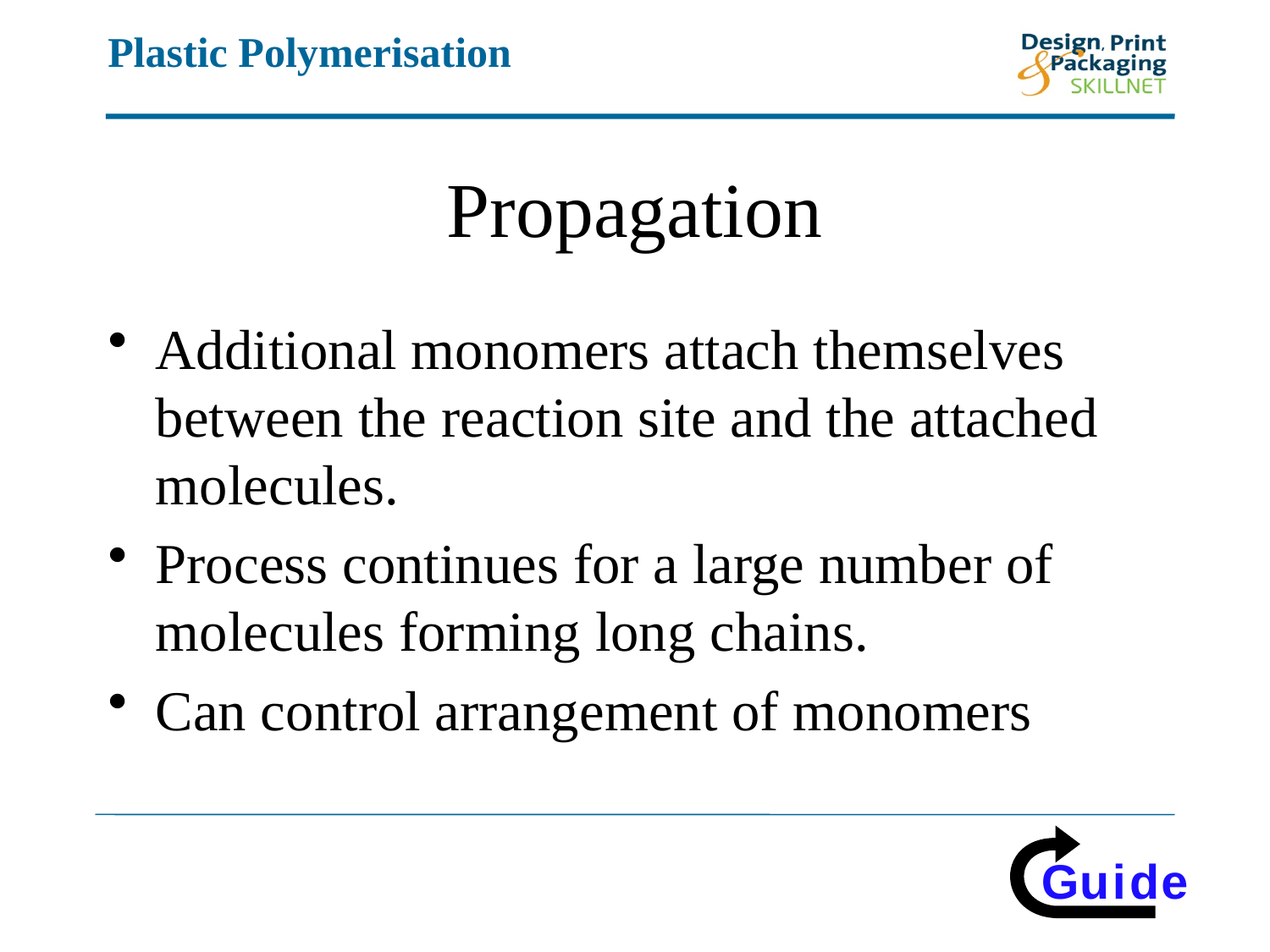

# Propagation
Additional monomers attach themselves between the reaction site and the attached molecules.
Process continues for a large number of molecules forming long chains.
Can control arrangement of monomers